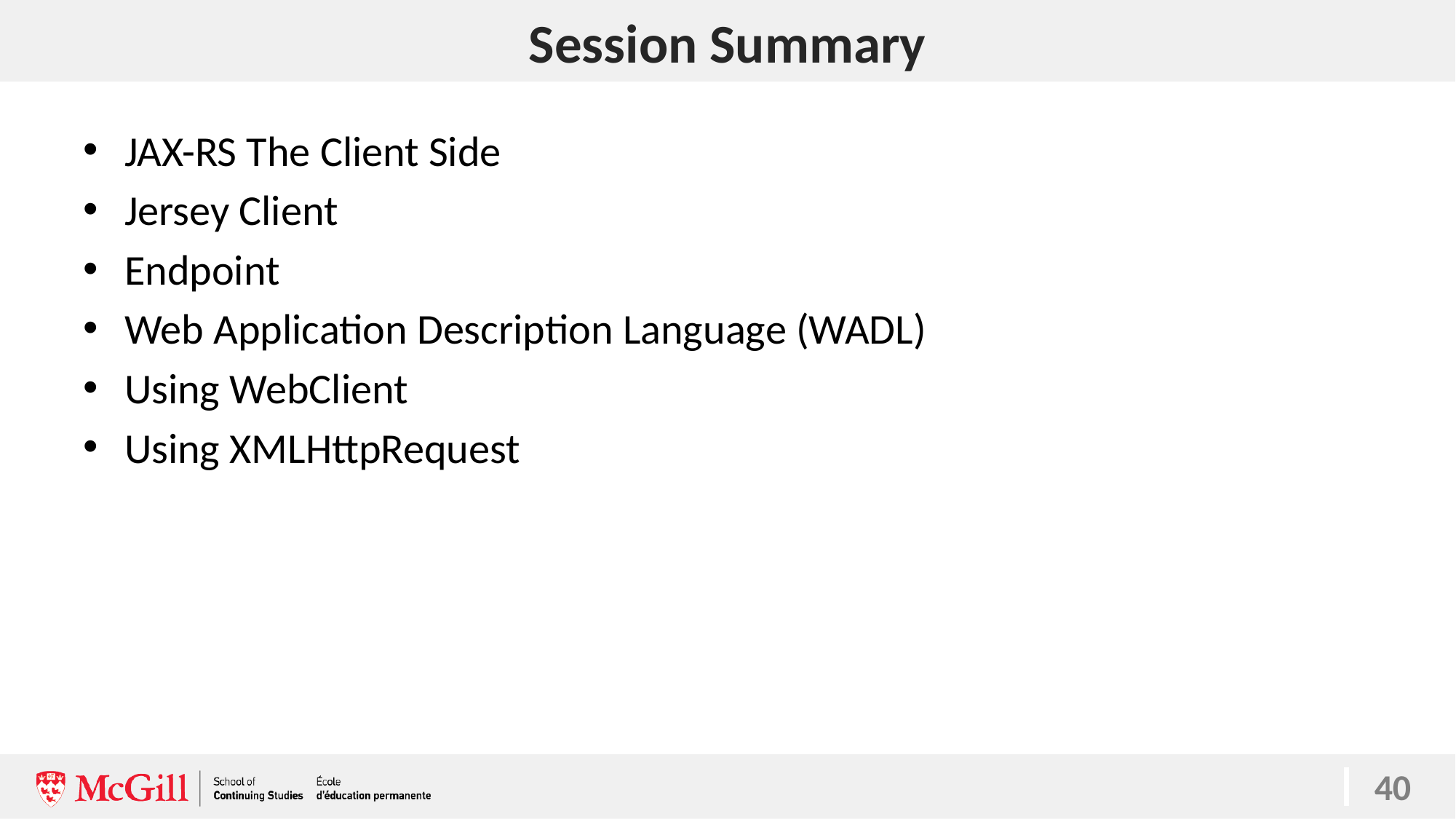

# Session Summary
JAX-RS The Client Side
Jersey Client
Endpoint
Web Application Description Language (WADL)
Using WebClient
Using XMLHttpRequest